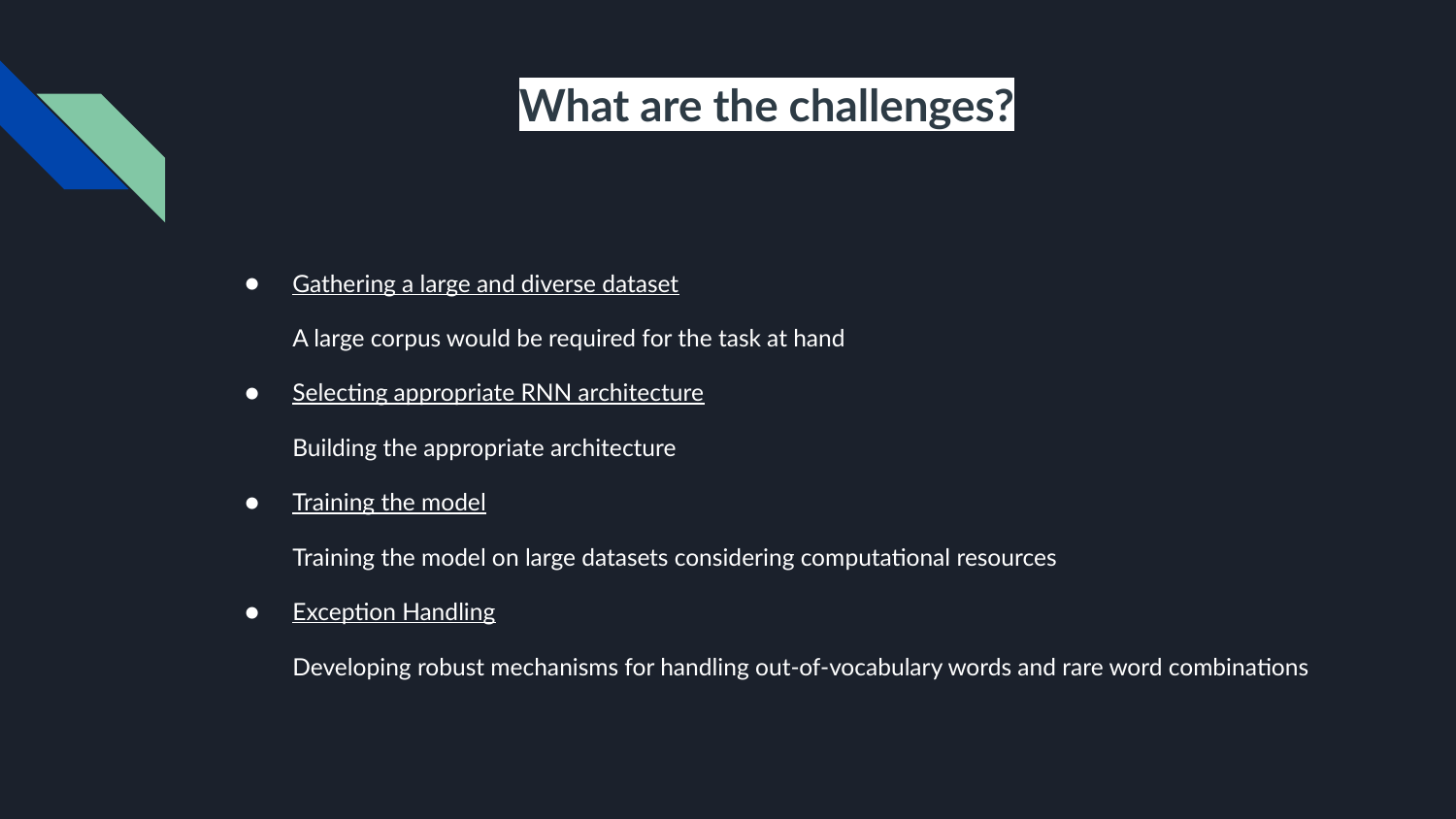

# What are the challenges?
Gathering a large and diverse dataset
A large corpus would be required for the task at hand
Selecting appropriate RNN architecture
Building the appropriate architecture
Training the model
Training the model on large datasets considering computational resources
Exception Handling
Developing robust mechanisms for handling out-of-vocabulary words and rare word combinations